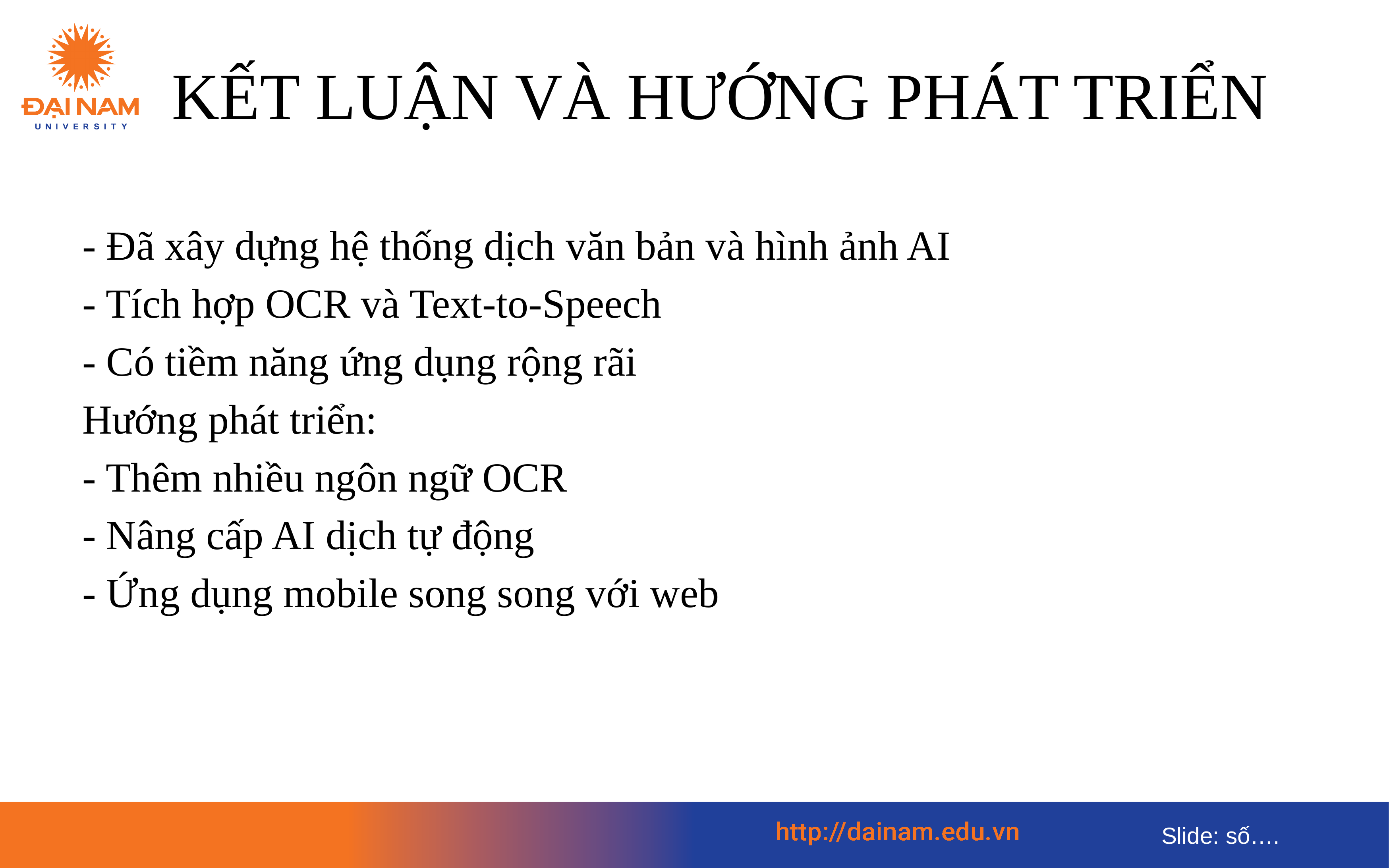

# KẾT LUẬN VÀ HƯỚNG PHÁT TRIỂN
- Đã xây dựng hệ thống dịch văn bản và hình ảnh AI
- Tích hợp OCR và Text-to-Speech
- Có tiềm năng ứng dụng rộng rãi
Hướng phát triển:
- Thêm nhiều ngôn ngữ OCR
- Nâng cấp AI dịch tự động
- Ứng dụng mobile song song với web